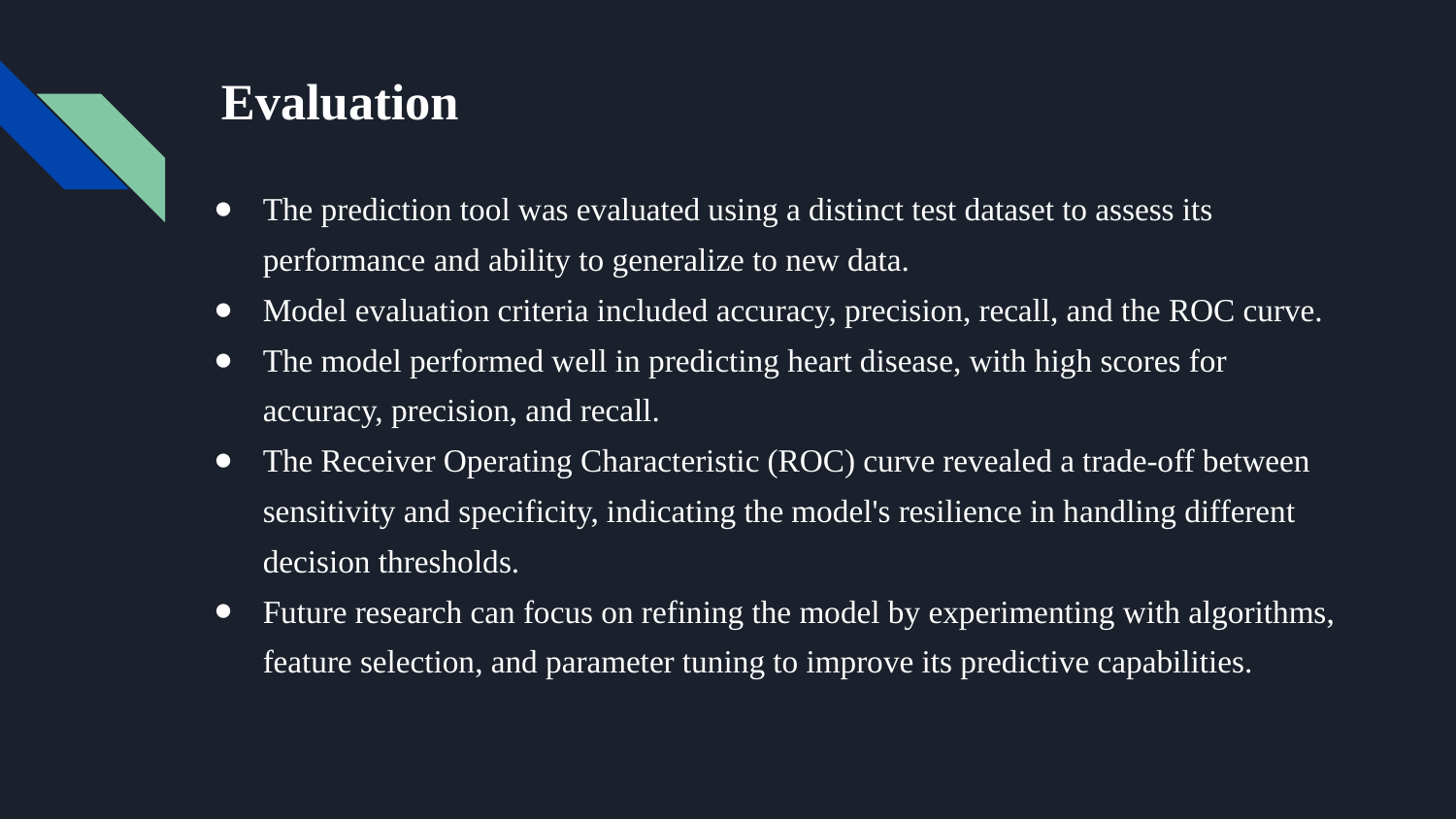

# Evaluation
The prediction tool was evaluated using a distinct test dataset to assess its performance and ability to generalize to new data.
Model evaluation criteria included accuracy, precision, recall, and the ROC curve.
The model performed well in predicting heart disease, with high scores for accuracy, precision, and recall.
The Receiver Operating Characteristic (ROC) curve revealed a trade-off between sensitivity and specificity, indicating the model's resilience in handling different decision thresholds.
Future research can focus on refining the model by experimenting with algorithms, feature selection, and parameter tuning to improve its predictive capabilities.